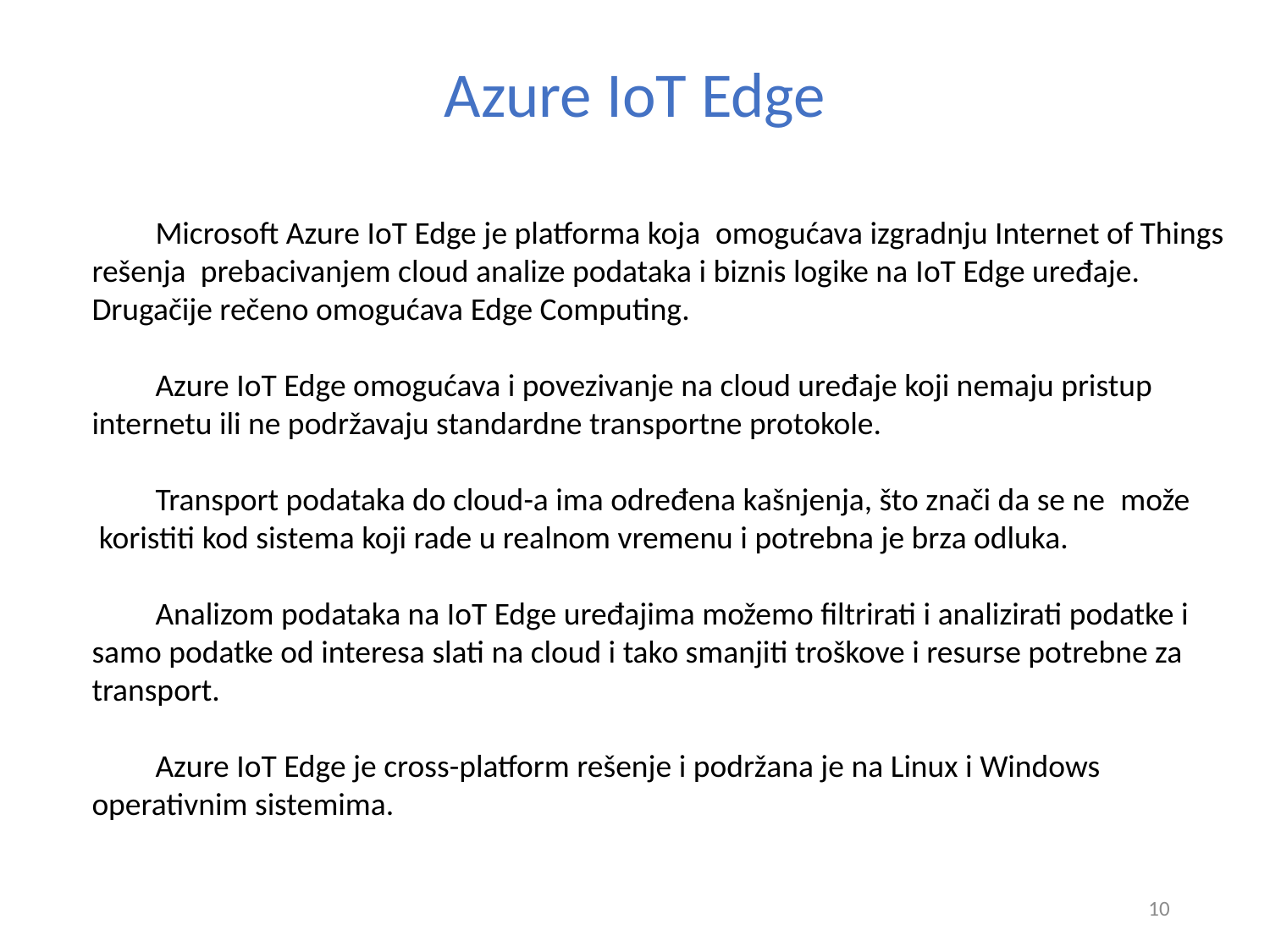

# Azure IoT Edge
Microsoft Azure IoT Edge je platforma koja  omogućava izgradnju Internet of Things rešenja  prebacivanjem cloud analize podataka i biznis logike na IoT Edge uređaje. Drugačije rečeno omogućava Edge Computing.

Azure IoT Edge omogućava i povezivanje na cloud uređaje koji nemaju pristup internetu ili ne podržavaju standardne transportne protokole.

Transport podataka do cloud-a ima određena kašnjenja, što znači da se ne  može  koristiti kod sistema koji rade u realnom vremenu i potrebna je brza odluka.

Analizom podataka na IoT Edge uređajima možemo filtrirati i analizirati podatke i samo podatke od interesa slati na cloud i tako smanjiti troškove i resurse potrebne za transport.

Azure IoT Edge je cross-platform rešenje i podržana je na Linux i Windows operativnim sistemima.

10